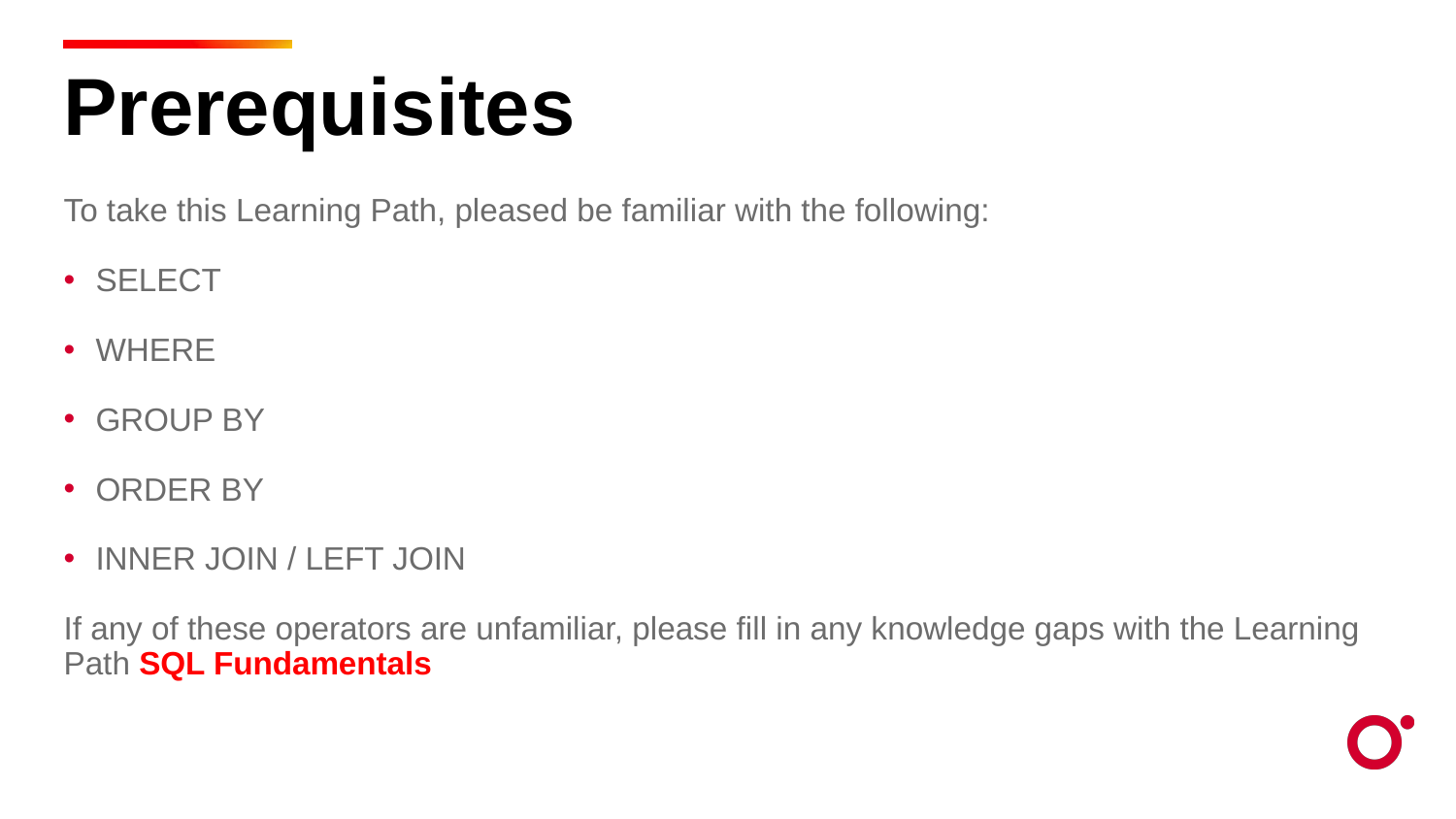

Prerequisites
To take this Learning Path, pleased be familiar with the following:

SELECT

WHERE

GROUP BY

ORDER BY

INNER JOIN / LEFT JOIN

If any of these operators are unfamiliar, please fill in any knowledge gaps with the Learning Path SQL Fundamentals